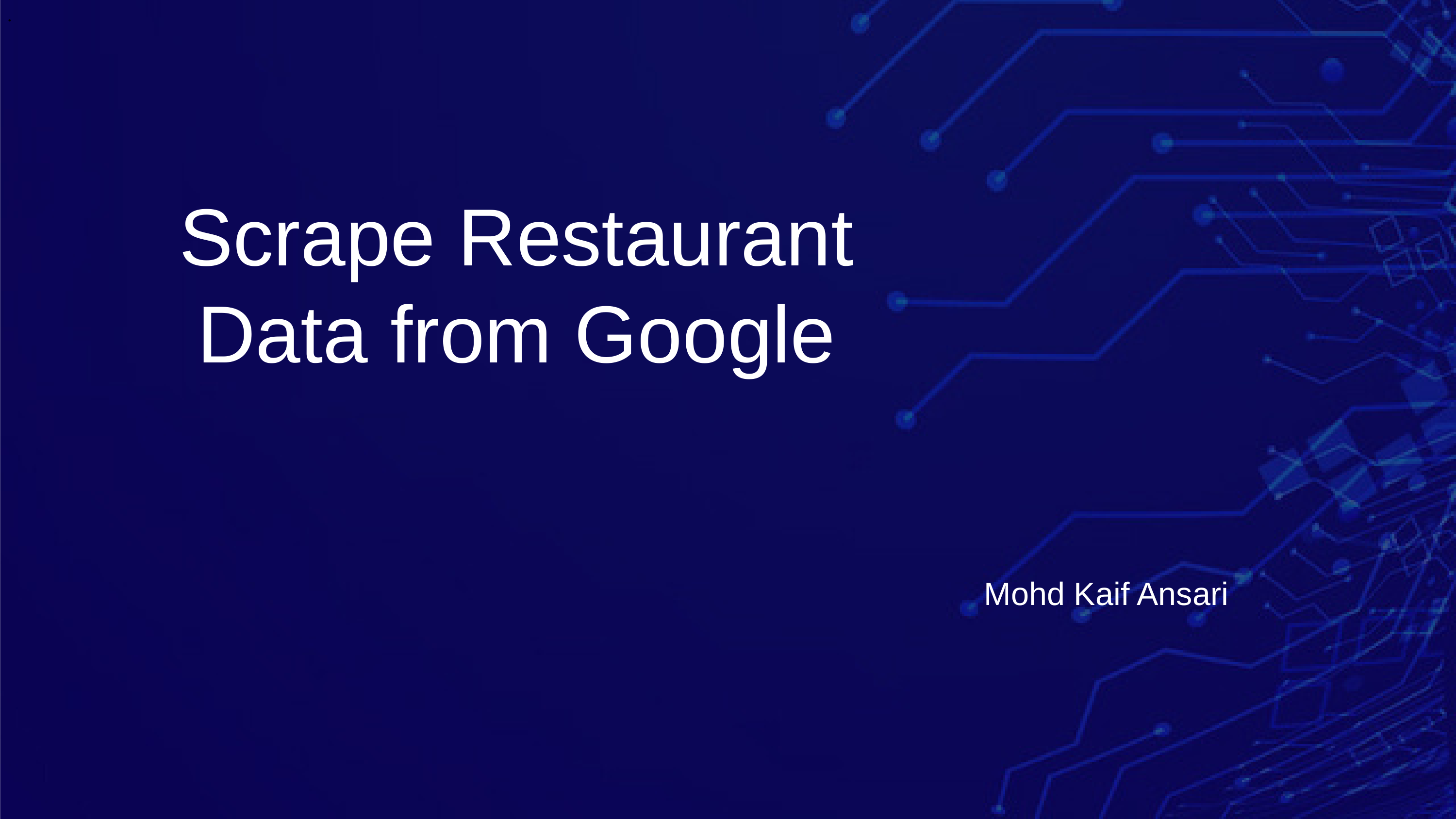

.

Scrape Restaurant Data from Google
Mohd Kaif Ansari